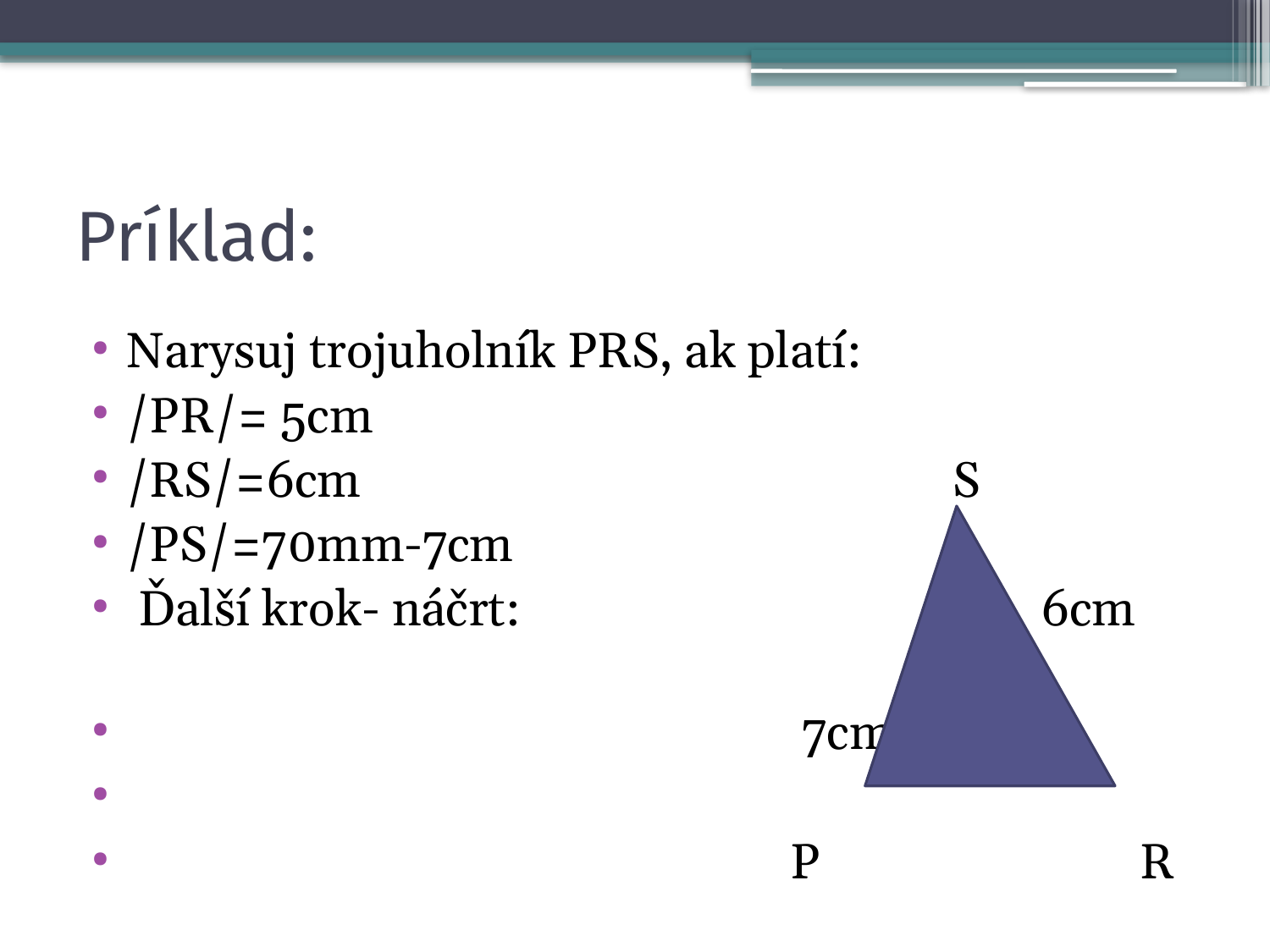

# Príklad:
Narysuj trojuholník PRS, ak platí:
/PR/= 5cm
/RS/=6cm                                                  S
/PS/=70mm-7cm
 Ďalší krok- náčrt:                                            6cm
                                                         7cm

                                                        P                           R
                                                                     5cm